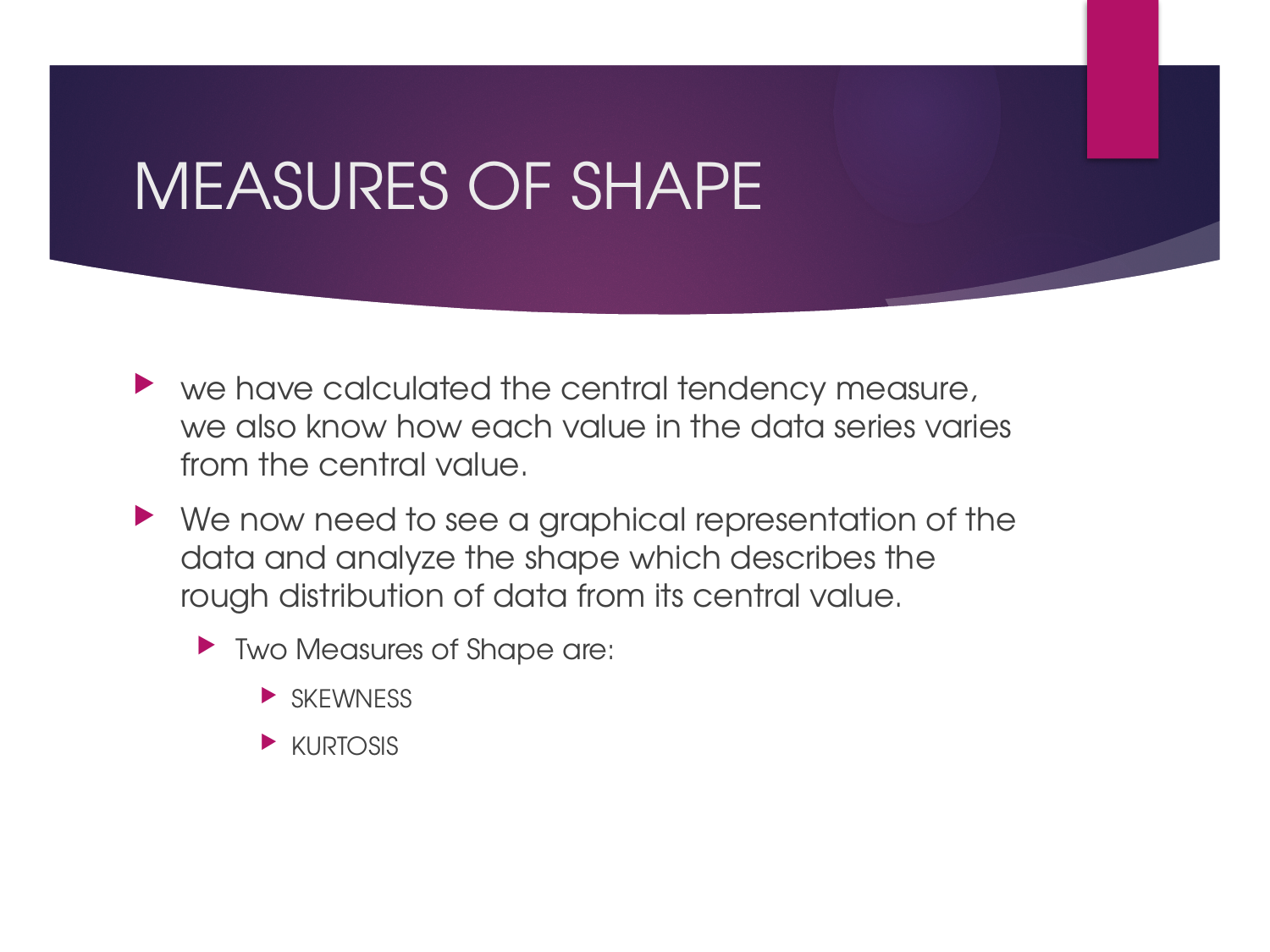

# MEASURES OF SHAPE
we have calculated the central tendency measure, we also know how each value in the data series varies from the central value.
We now need to see a graphical representation of the data and analyze the shape which describes the rough distribution of data from its central value.
Two Measures of Shape are:
SKEWNESS
KURTOSIS